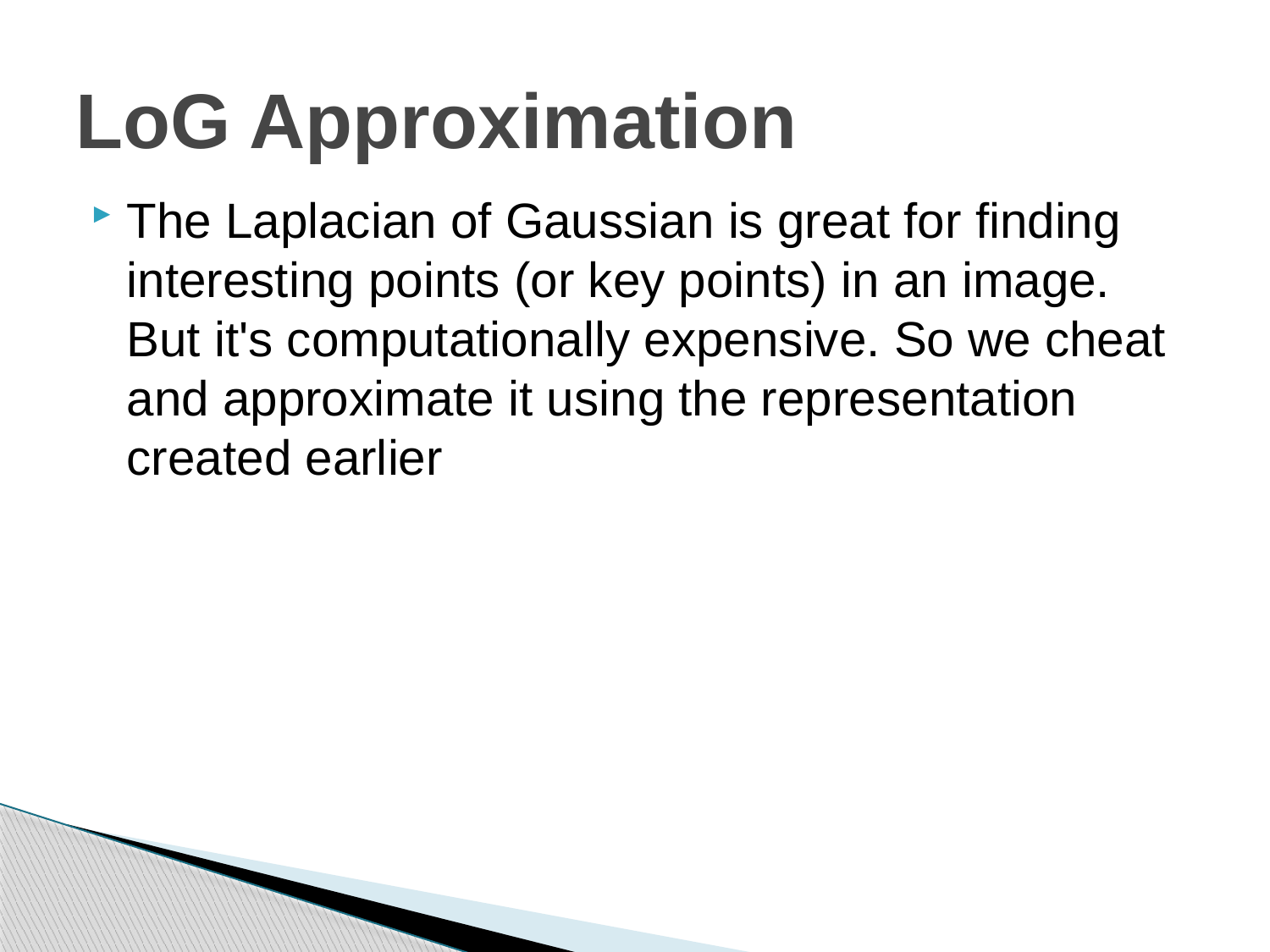

# LoG Approximation
The Laplacian of Gaussian is great for finding interesting points (or key points) in an image. But it's computationally expensive. So we cheat and approximate it using the representation created earlier